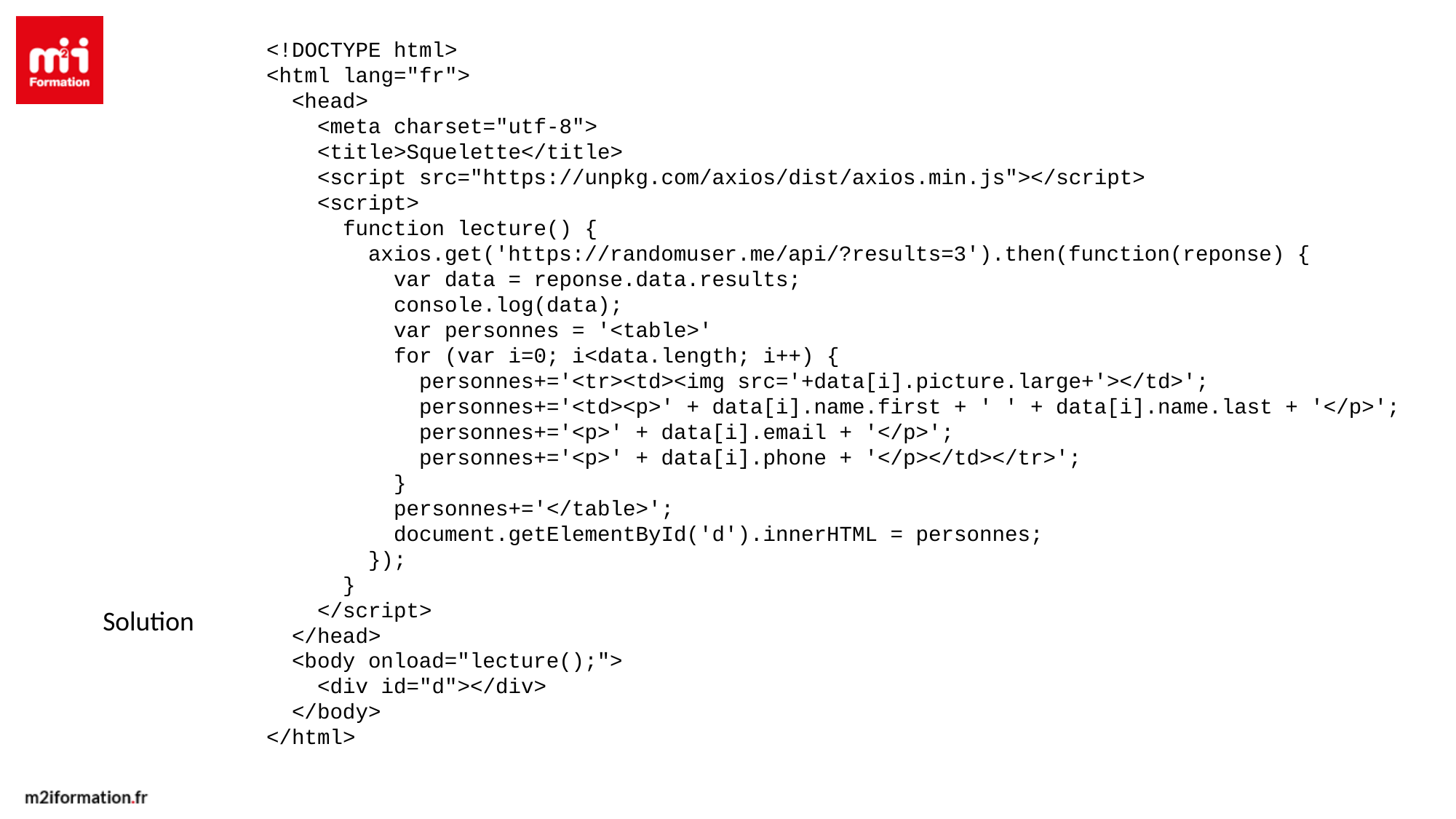

<!DOCTYPE html>
<html lang="fr">
  <head>
    <meta charset="utf-8">
    <title>Squelette</title>
    <script src="https://unpkg.com/axios/dist/axios.min.js"></script>
    <script>
      function lecture() {
        axios.get('https://randomuser.me/api/?results=3').then(function(reponse) {
          var data = reponse.data.results;
          console.log(data);
          var personnes = '<table>'
          for (var i=0; i<data.length; i++) {
            personnes+='<tr><td><img src='+data[i].picture.large+'></td>';
            personnes+='<td><p>' + data[i].name.first + ' ' + data[i].name.last + '</p>';
            personnes+='<p>' + data[i].email + '</p>';
            personnes+='<p>' + data[i].phone + '</p></td></tr>';
          }
          personnes+='</table>';
          document.getElementById('d').innerHTML = personnes;
        });
      }
    </script>
  </head>
  <body onload="lecture();">
    <div id="d"></div>
  </body>
</html>
Solution